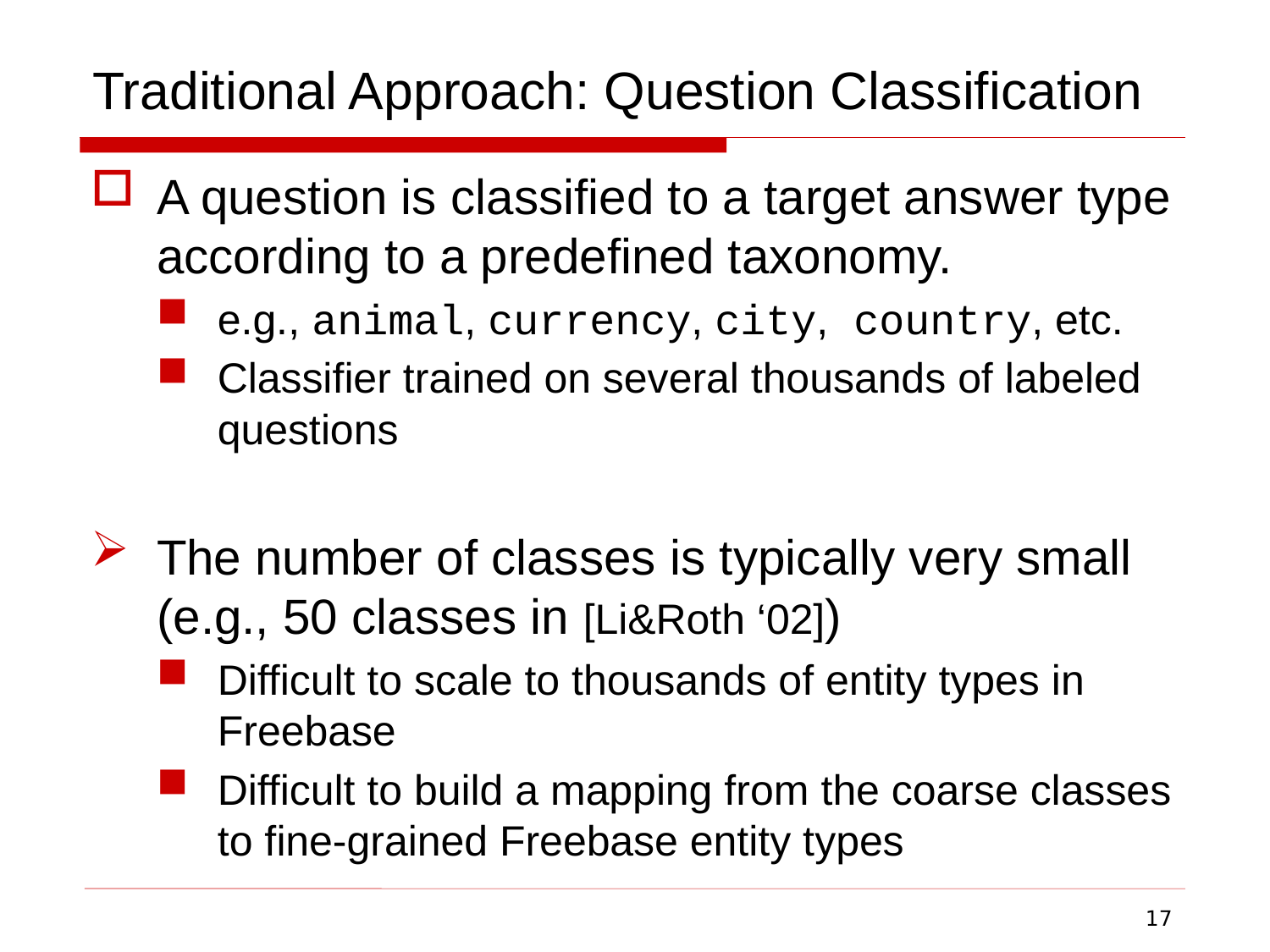

# Traditional Approach: Question Classification
A question is classified to a target answer type according to a predefined taxonomy.
e.g., animal, currency, city, country, etc.
Classifier trained on several thousands of labeled questions

The number of classes is typically very small (e.g., 50 classes in [Li&Roth ‘02])
Difficult to scale to thousands of entity types in Freebase
Difficult to build a mapping from the coarse classes to fine-grained Freebase entity types

17